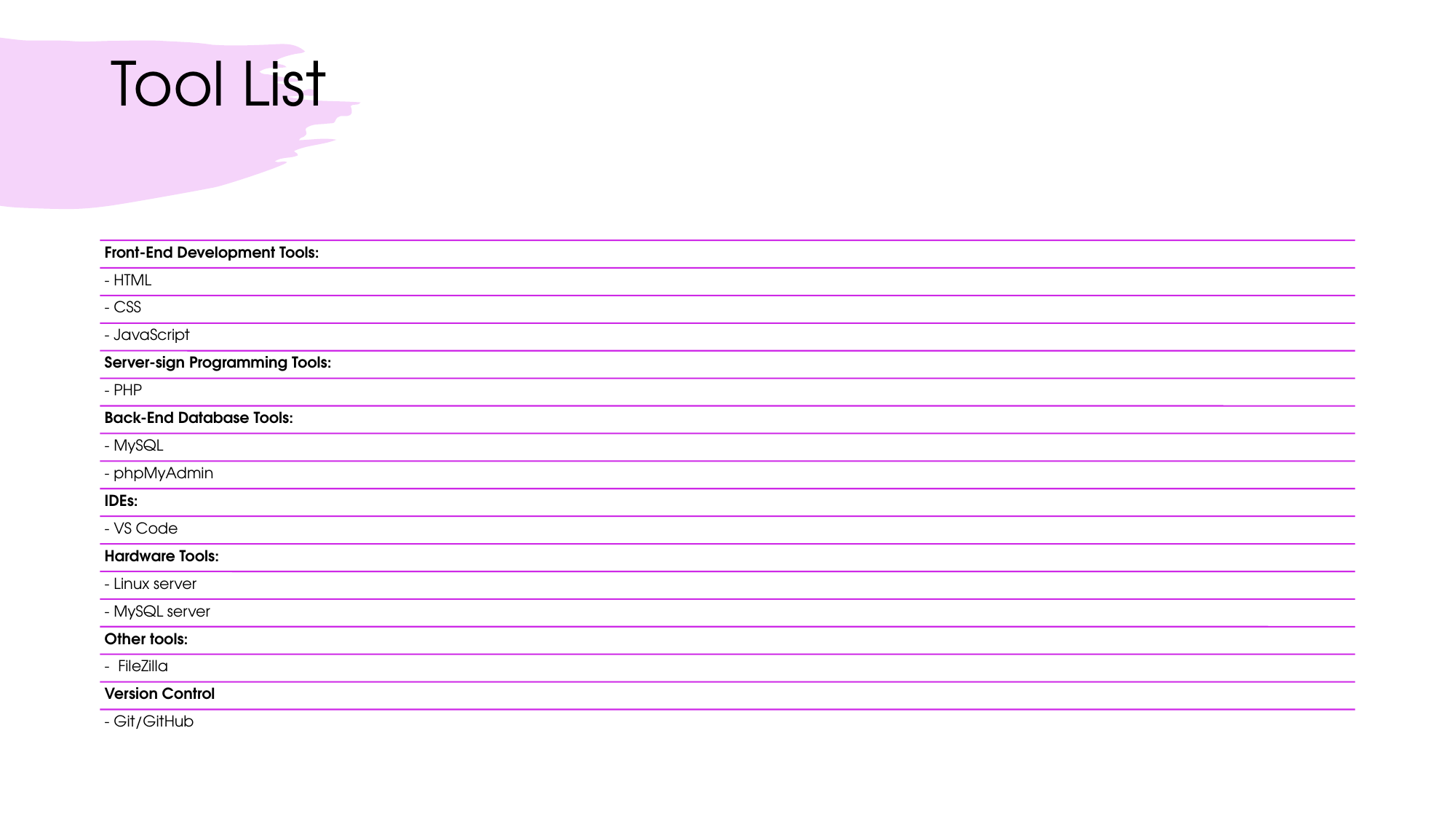

# Tool List
Front-End Development Tools:
- HTML
- CSS
- JavaScript
Server-sign Programming Tools:
- PHP
Back-End Database Tools:
- MySQL
- phpMyAdmin
IDEs:
- VS Code
Hardware Tools:
- Linux server
- MySQL server
Other tools:
-  FileZilla
Version Control
- Git/GitHub